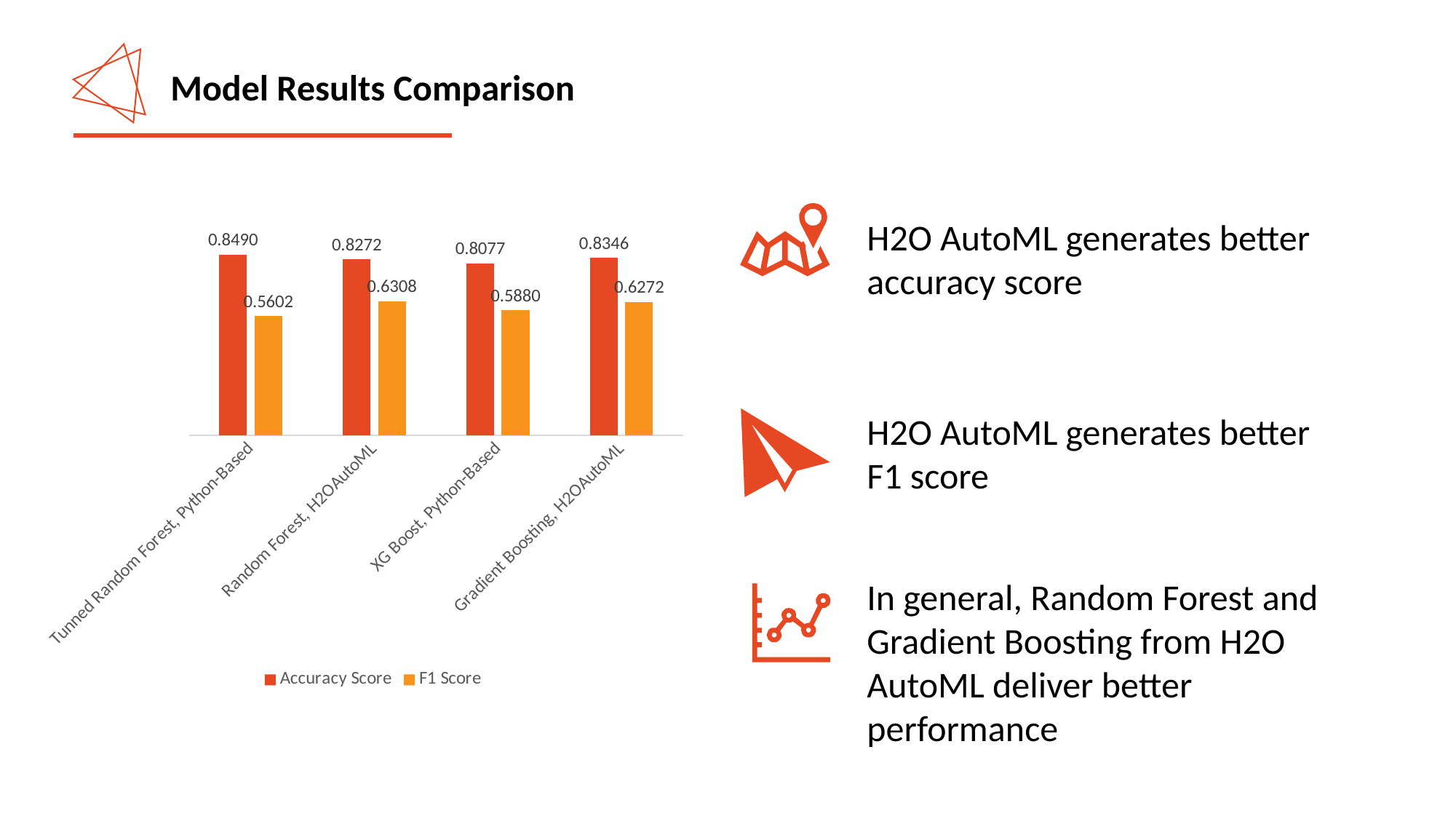

Model Results Comparison

H2O AutoML generates better accuracy score

### Chart

| Category | Accuracy Score | F1 Score |
|---|---|---|
| Tunned Random Forest, Python-Based | 0.849032 | 0.560218 |
| Random Forest, H2OAutoML | 0.8272 | 0.630814 |
| XG Boost, Python-Based | 0.807742 | 0.588018 |
| Gradient Boosting, H2OAutoML | 0.83457 | 0.627168 |
H2O AutoML generates better F1 score

In general, Random Forest and Gradient Boosting from H2O AutoML deliver better performance